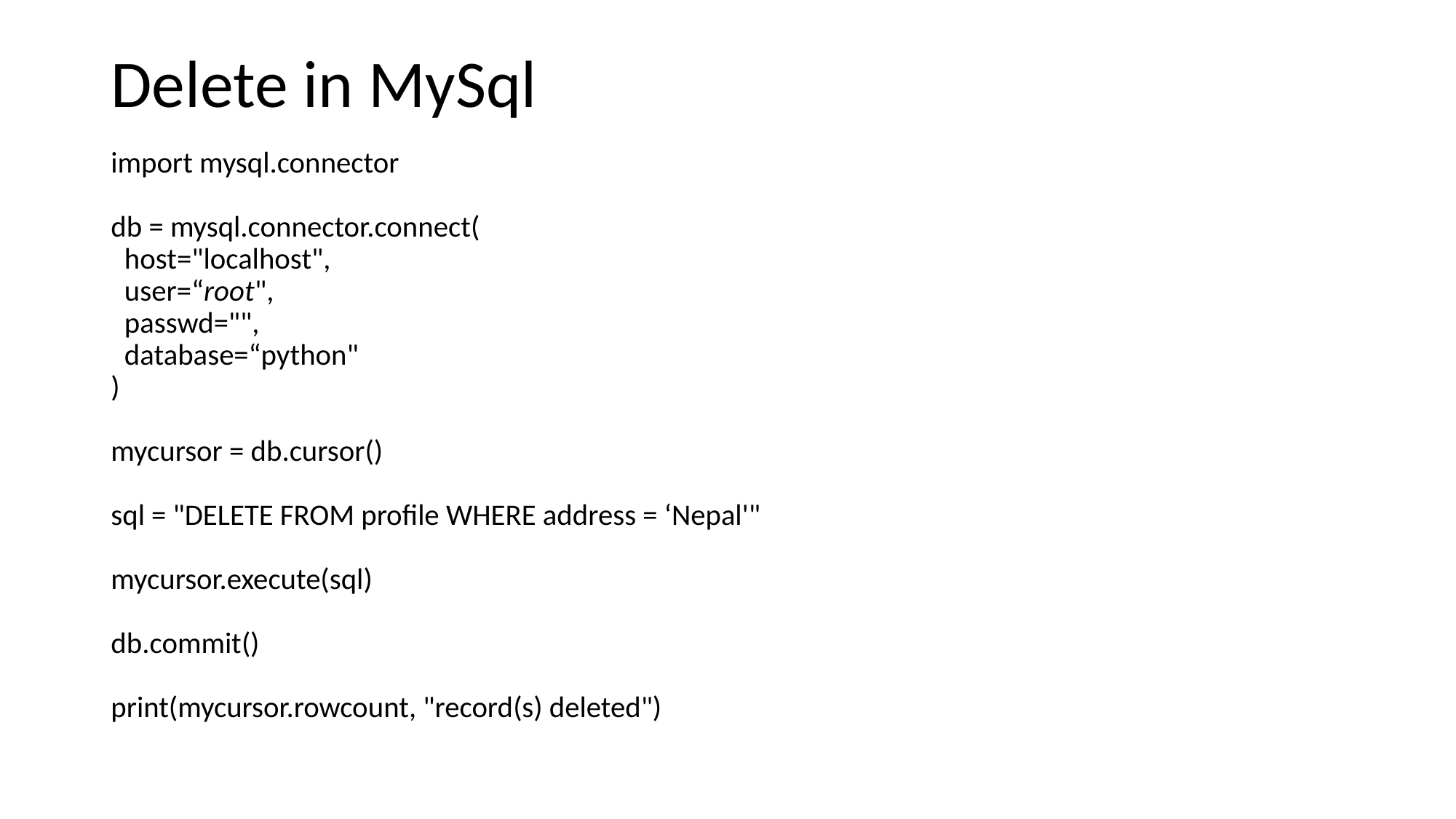

# Delete in MySql
import mysql.connector
db = mysql.connector.connect(
  host="localhost",
  user=“root",
  passwd="",
  database=“python"
)
mycursor = db.cursor()
sql = "DELETE FROM profile WHERE address = ‘Nepal'"
mycursor.execute(sql)
db.commit()
print(mycursor.rowcount, "record(s) deleted")